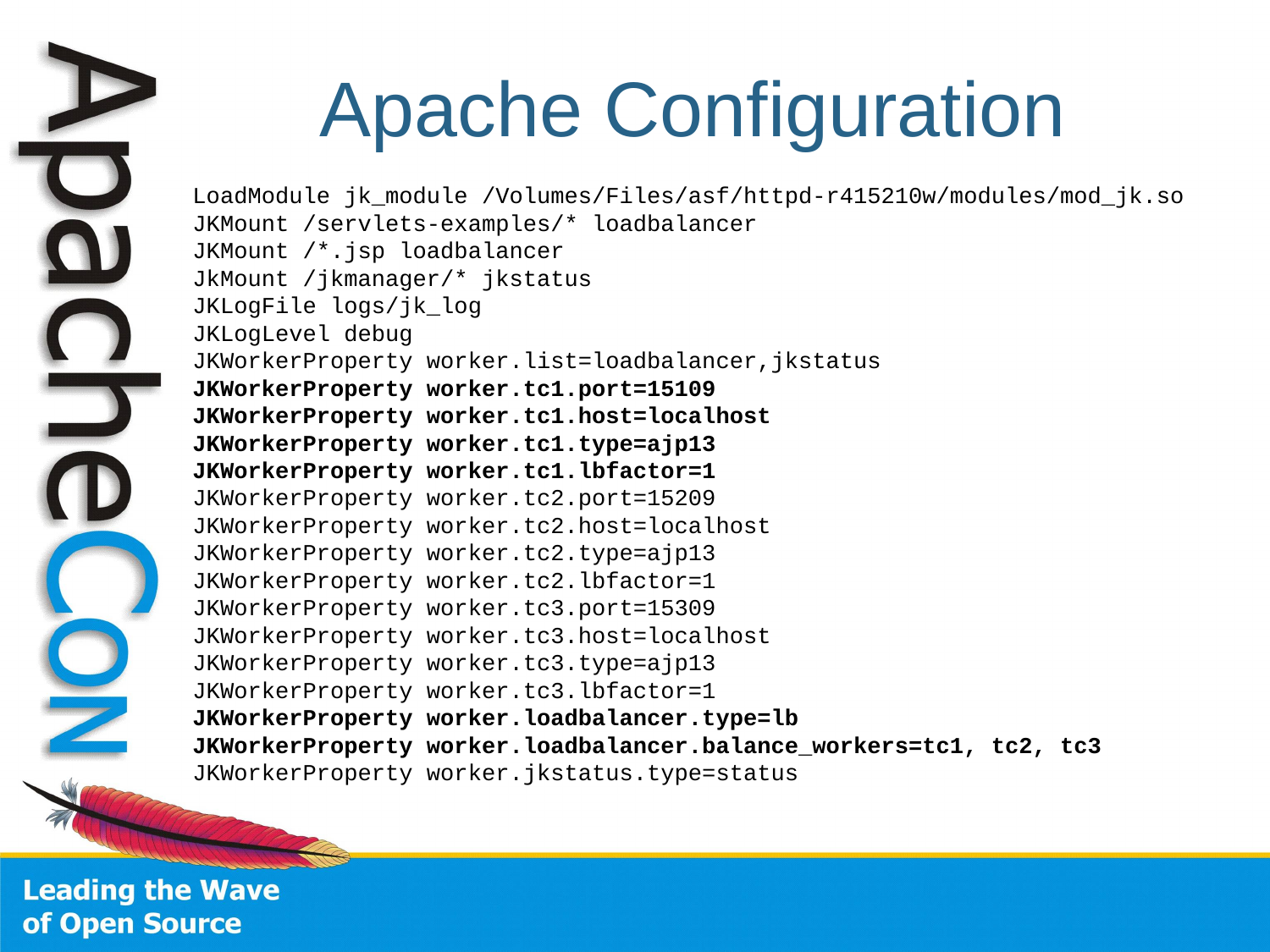

# Apache Configuration
LoadModule jk_module /Volumes/Files/asf/httpd-r415210w/modules/mod_jk.so
JKMount /servlets-examples/* loadbalancer
JKMount /*.jsp loadbalancer
JkMount /jkmanager/* jkstatus
JKLogFile logs/jk_log
JKLogLevel debug
JKWorkerProperty worker.list=loadbalancer,jkstatus
JKWorkerProperty worker.tc1.port=15109
JKWorkerProperty worker.tc1.host=localhost
JKWorkerProperty worker.tc1.type=ajp13
JKWorkerProperty worker.tc1.lbfactor=1
JKWorkerProperty worker.tc2.port=15209
JKWorkerProperty worker.tc2.host=localhost
JKWorkerProperty worker.tc2.type=ajp13
JKWorkerProperty worker.tc2.lbfactor=1
JKWorkerProperty worker.tc3.port=15309
JKWorkerProperty worker.tc3.host=localhost
JKWorkerProperty worker.tc3.type=ajp13
JKWorkerProperty worker.tc3.lbfactor=1
JKWorkerProperty worker.loadbalancer.type=lb
JKWorkerProperty worker.loadbalancer.balance_workers=tc1, tc2, tc3
JKWorkerProperty worker.jkstatus.type=status